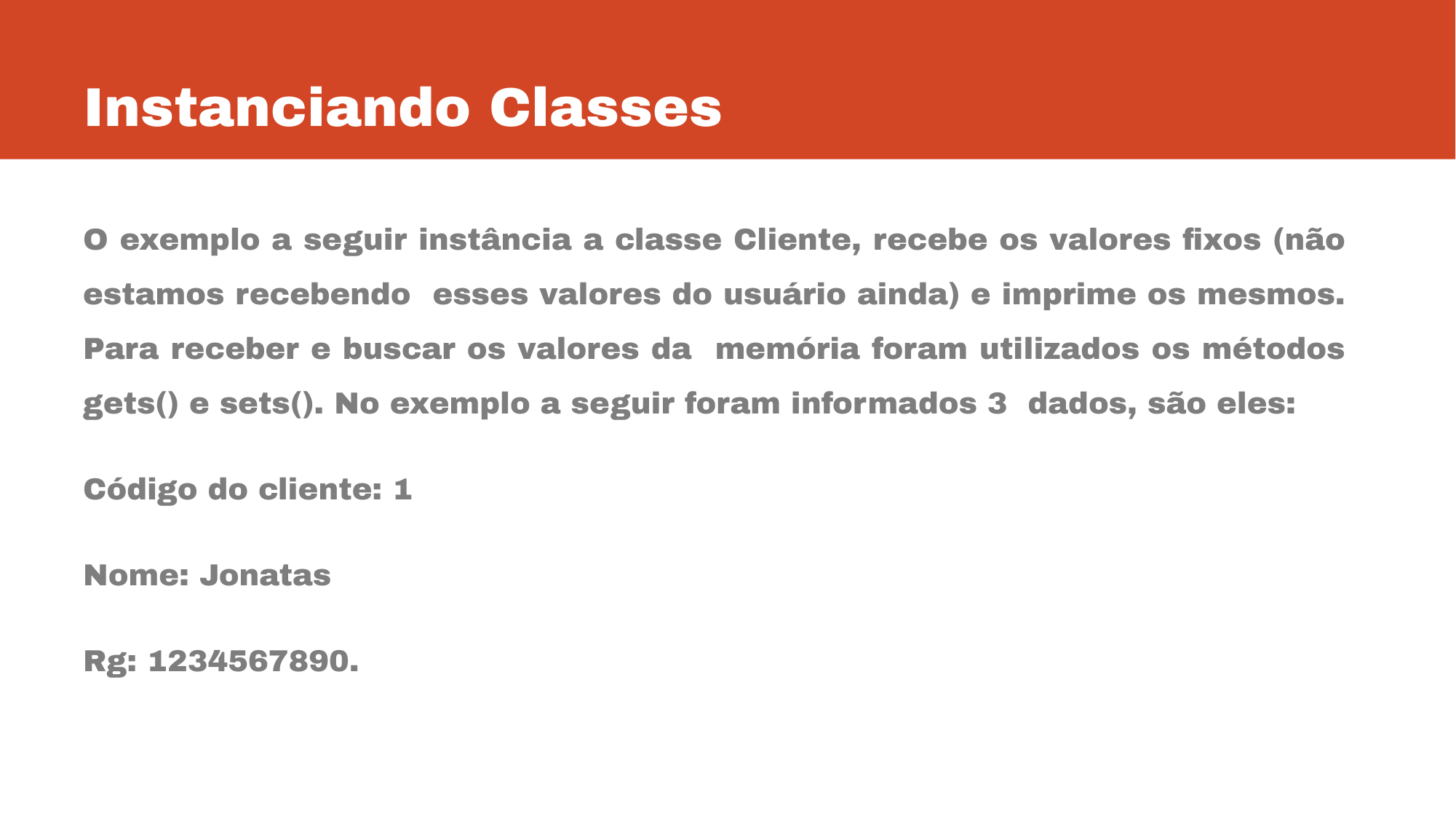

# Instanciando Classes
O exemplo a seguir instância a classe Cliente, recebe os valores fixos (não estamos recebendo  esses valores do usuário ainda) e imprime os mesmos. Para receber e buscar os valores da  memória foram utilizados os métodos gets() e sets(). No exemplo a seguir foram informados 3  dados, são eles:

Código do cliente: 1

Nome: Jonatas

Rg: 1234567890.